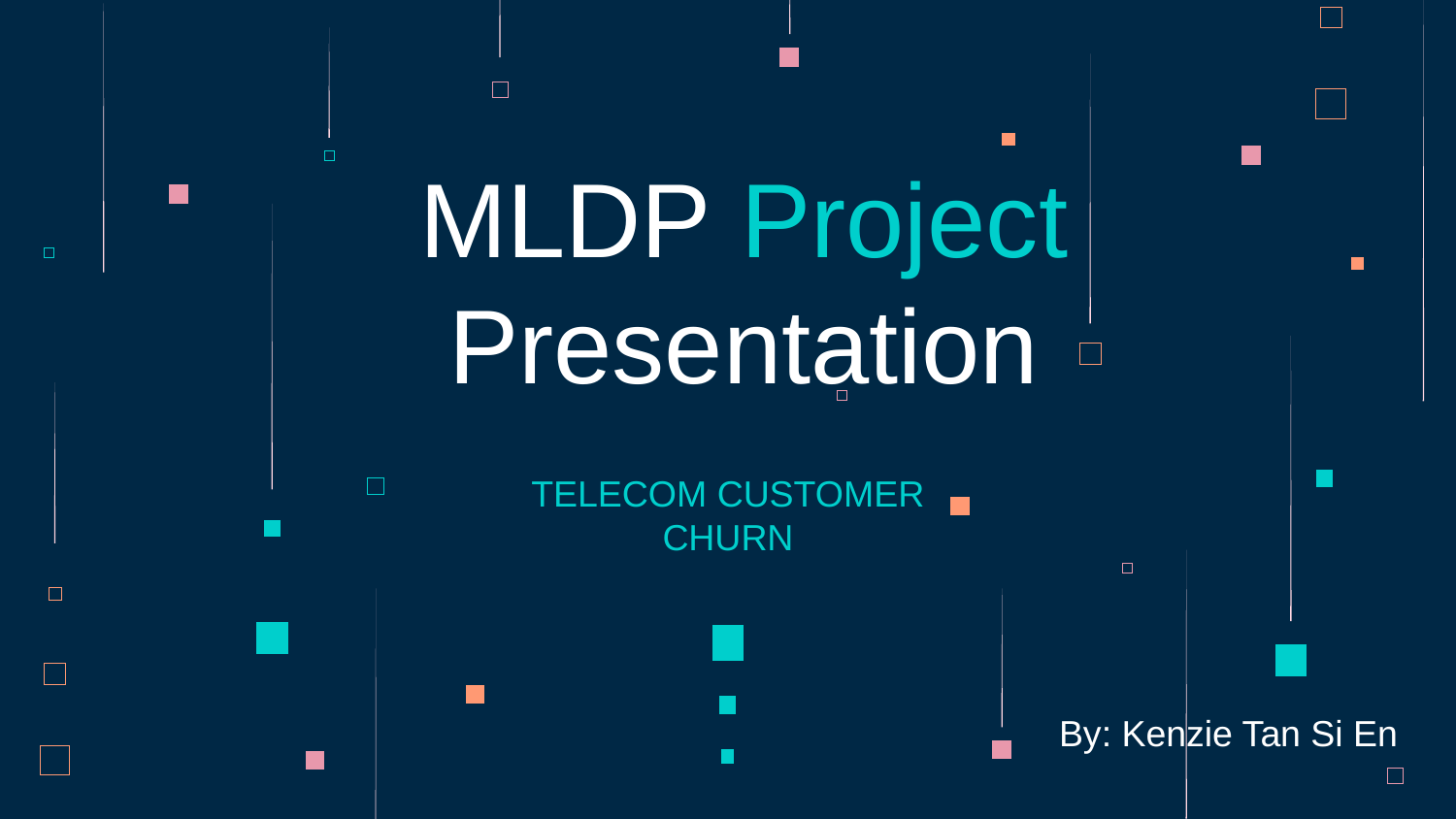

# MLDP Project Presentation

TELECOM CUSTOMER CHURN

By: Kenzie Tan Si En